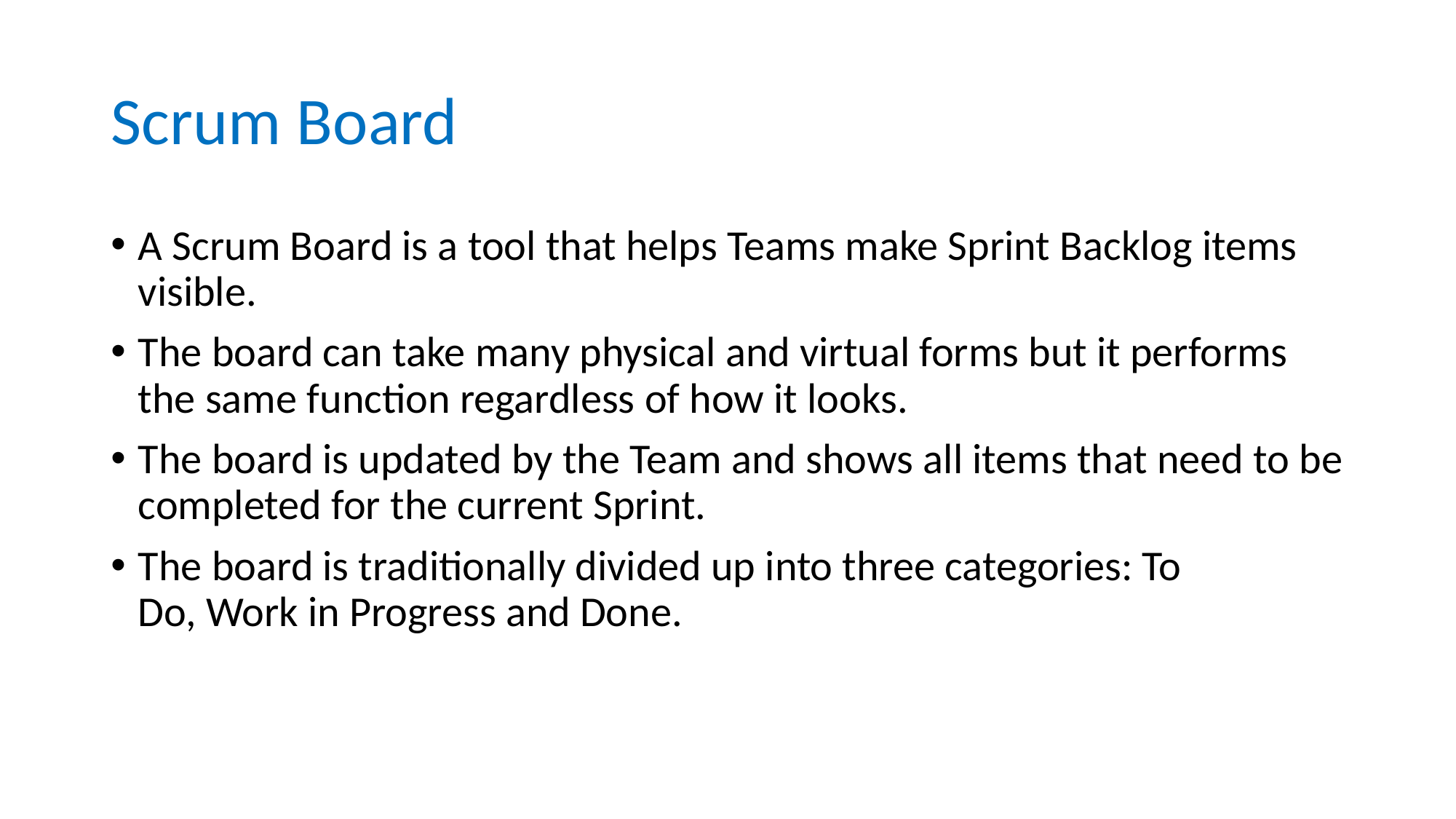

# Scrum Board
A Scrum Board is a tool that helps Teams make Sprint Backlog items visible.
The board can take many physical and virtual forms but it performs the same function regardless of how it looks.
The board is updated by the Team and shows all items that need to be completed for the current Sprint.
The board is traditionally divided up into three categories: To Do, Work in Progress and Done.